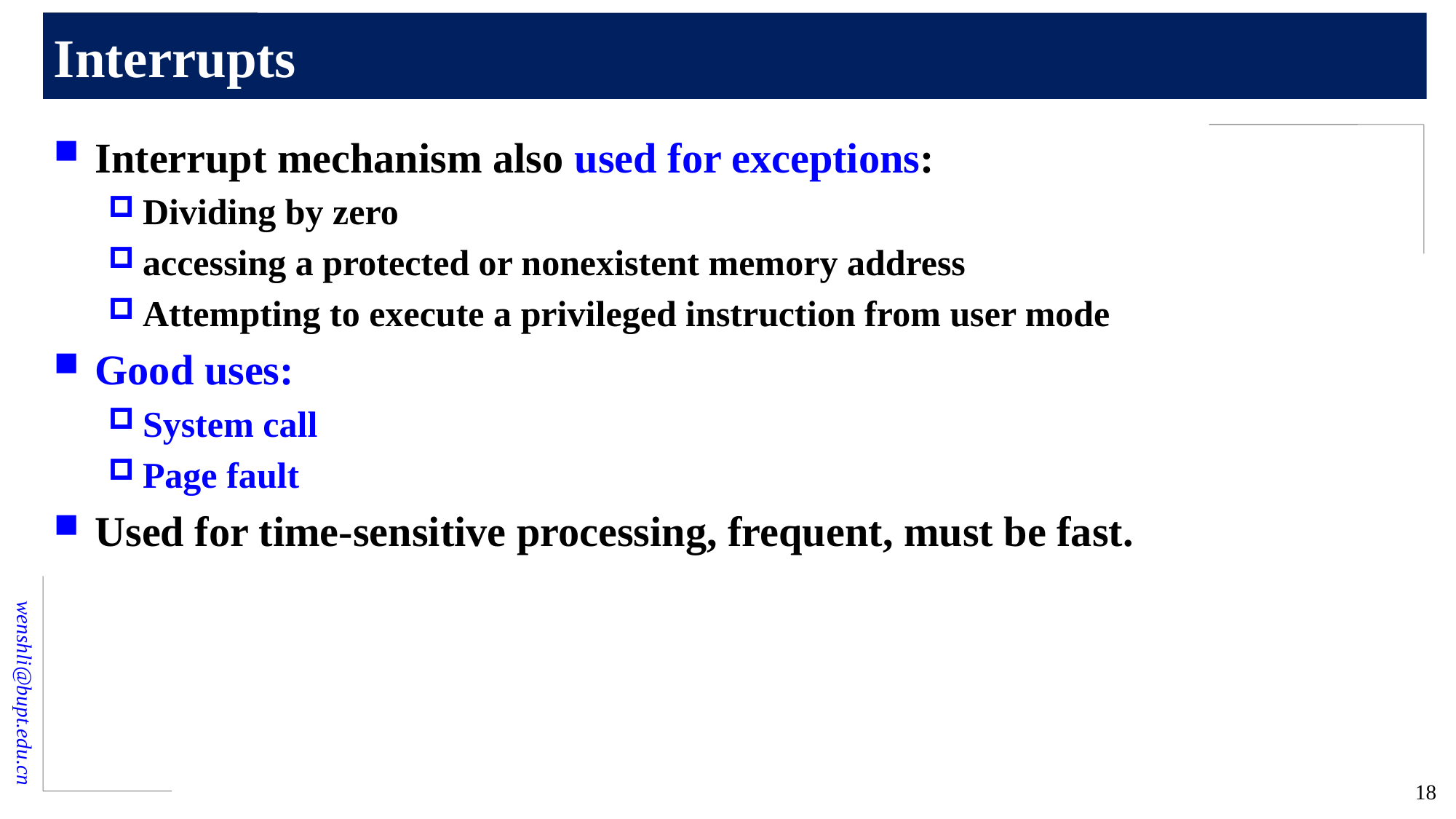

# Interrupts
Interrupt mechanism also used for exceptions:
Dividing by zero
accessing a protected or nonexistent memory address
Attempting to execute a privileged instruction from user mode
Good uses:
System call
Page fault
Used for time-sensitive processing, frequent, must be fast.

18